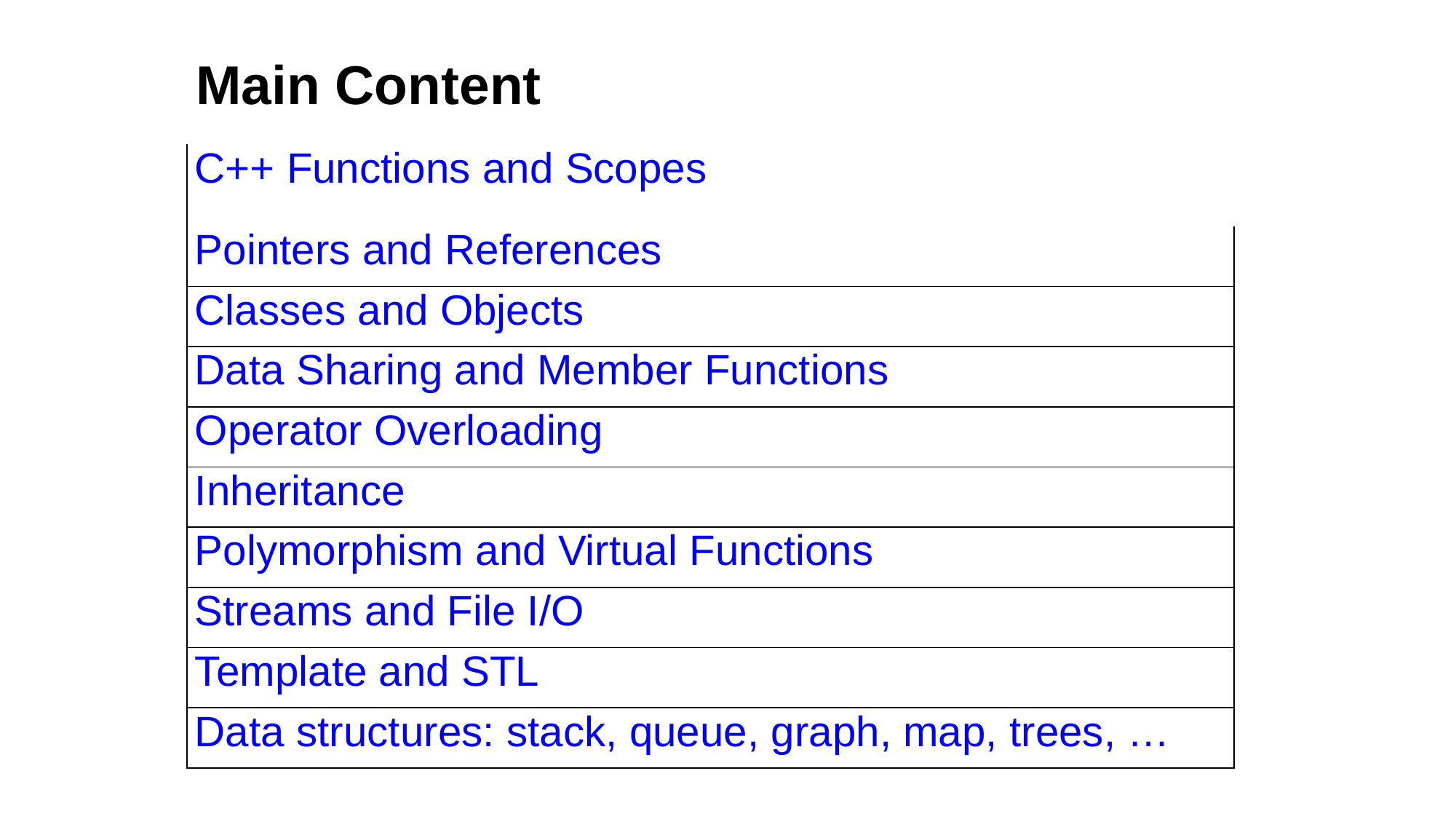

Main Content
| C++ Functions and Scopes |
| --- |
| Pointers and References |
| Classes and Objects |
| Data Sharing and Member Functions |
| Operator Overloading |
| Inheritance |
| Polymorphism and Virtual Functions |
| Streams and File I/O |
| Template and STL |
| Data structures: stack, queue, graph, map, trees, … |